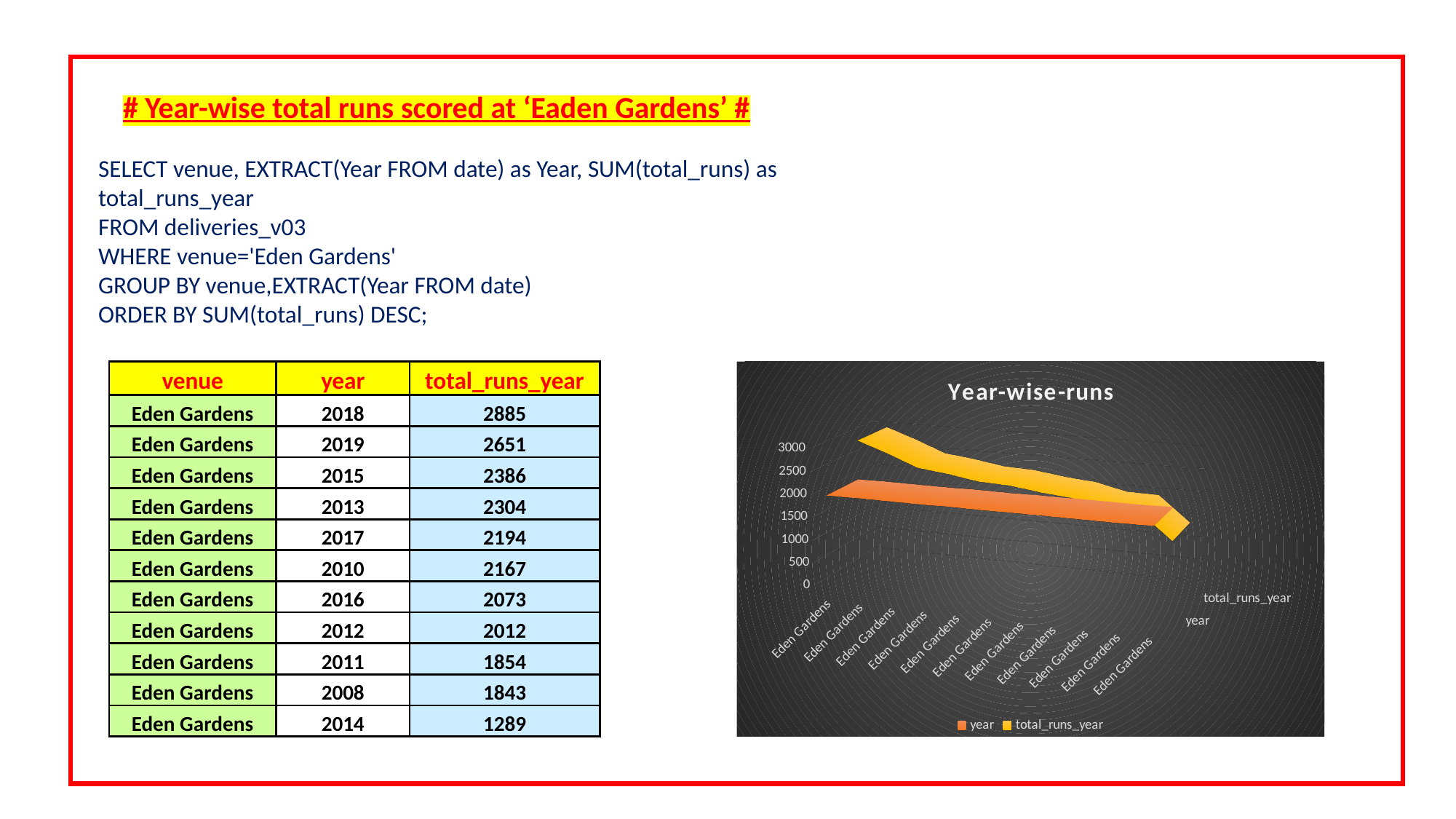

# Year-wise total runs scored at ‘Eaden Gardens’ #

SELECT venue, EXTRACT(Year FROM date) as Year, SUM(total_runs) as total_runs_year
FROM deliveries_v03
WHERE venue='Eden Gardens'
GROUP BY venue,EXTRACT(Year FROM date)
ORDER BY SUM(total_runs) DESC;

[unsupported chart]

| venue | year | total\_runs\_year |
| --- | --- | --- |
| Eden Gardens | 2018 | 2885 |
| Eden Gardens | 2019 | 2651 |
| Eden Gardens | 2015 | 2386 |
| Eden Gardens | 2013 | 2304 |
| Eden Gardens | 2017 | 2194 |
| Eden Gardens | 2010 | 2167 |
| Eden Gardens | 2016 | 2073 |
| Eden Gardens | 2012 | 2012 |
| Eden Gardens | 2011 | 1854 |
| Eden Gardens | 2008 | 1843 |
| Eden Gardens | 2014 | 1289 |